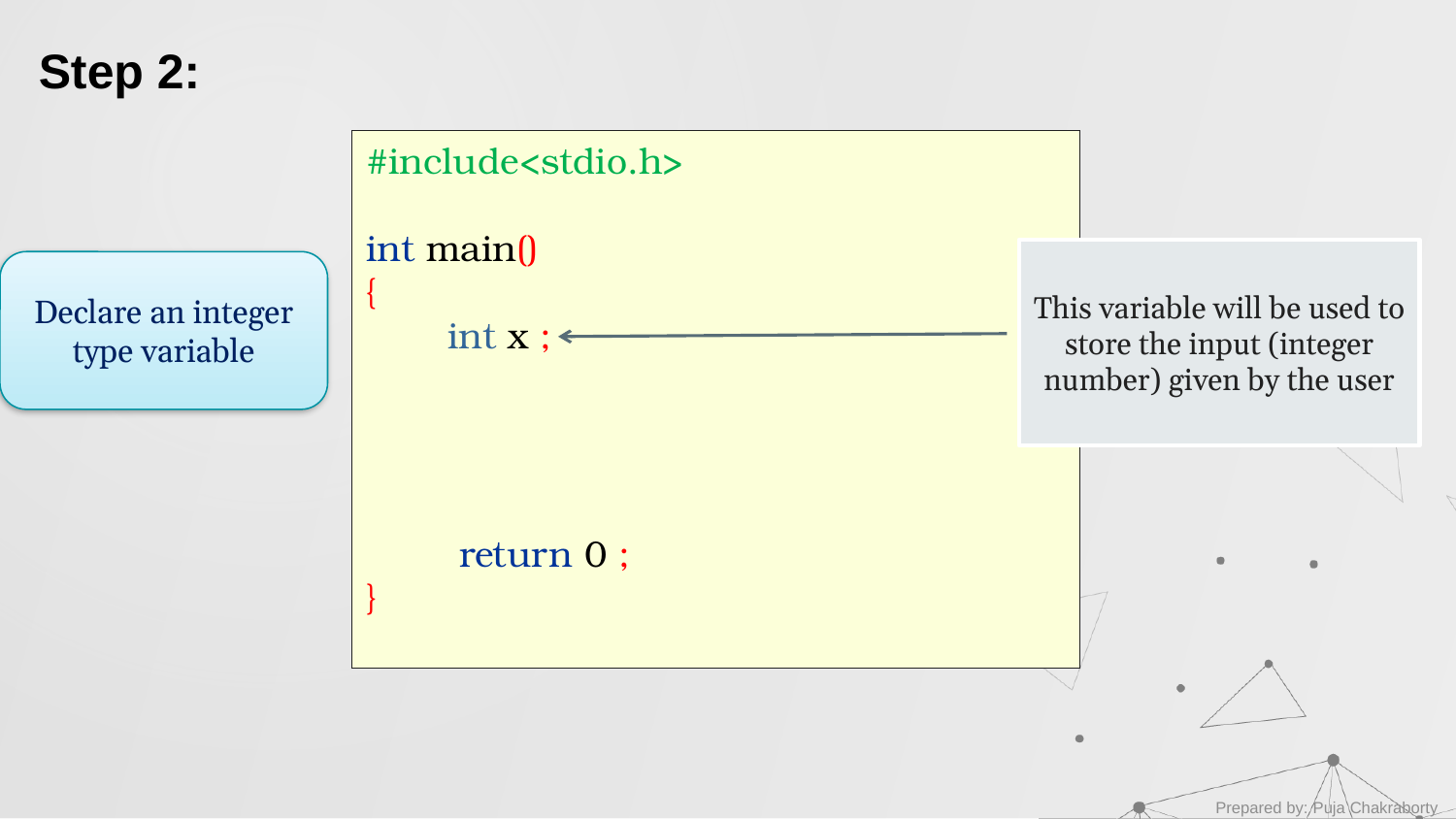

Step 2:
#include<stdio.h>

int main()
{
       int x ;

        return 0 ;
}

This variable will be used to store the input (integer number) given by the user
Declare an integer type variable
Prepared by: Puja Chakraborty